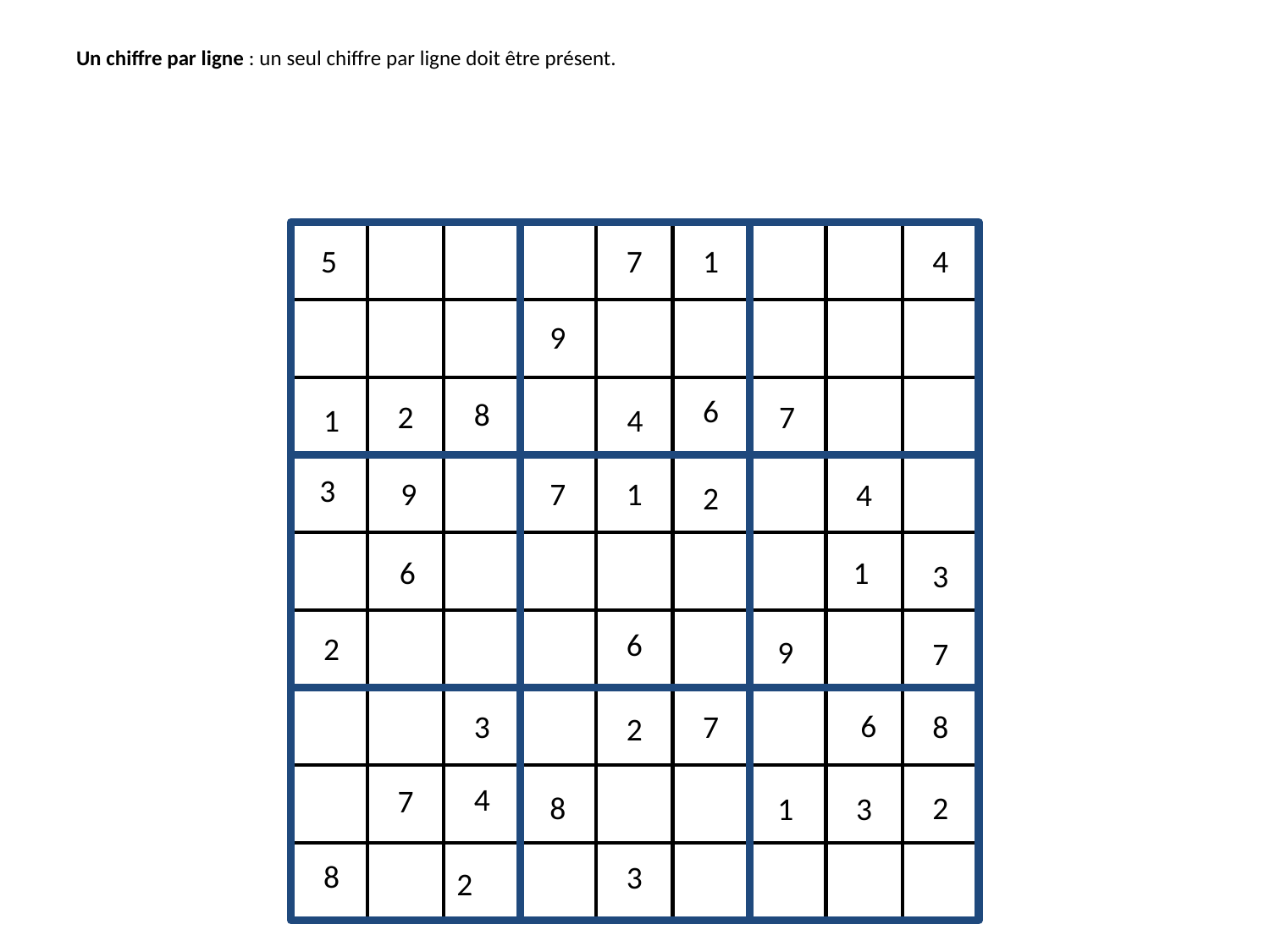

# Un chiffre par ligne : un seul chiffre par ligne doit être présent.

v
7
1
5
4

9

6
8
2
7
1
4

v

v
3
9
7
1
4
2
6
1
3
6
2
9
7

v
v
6
8
3
7
2
4
7
8
2
1
3
8
3
2